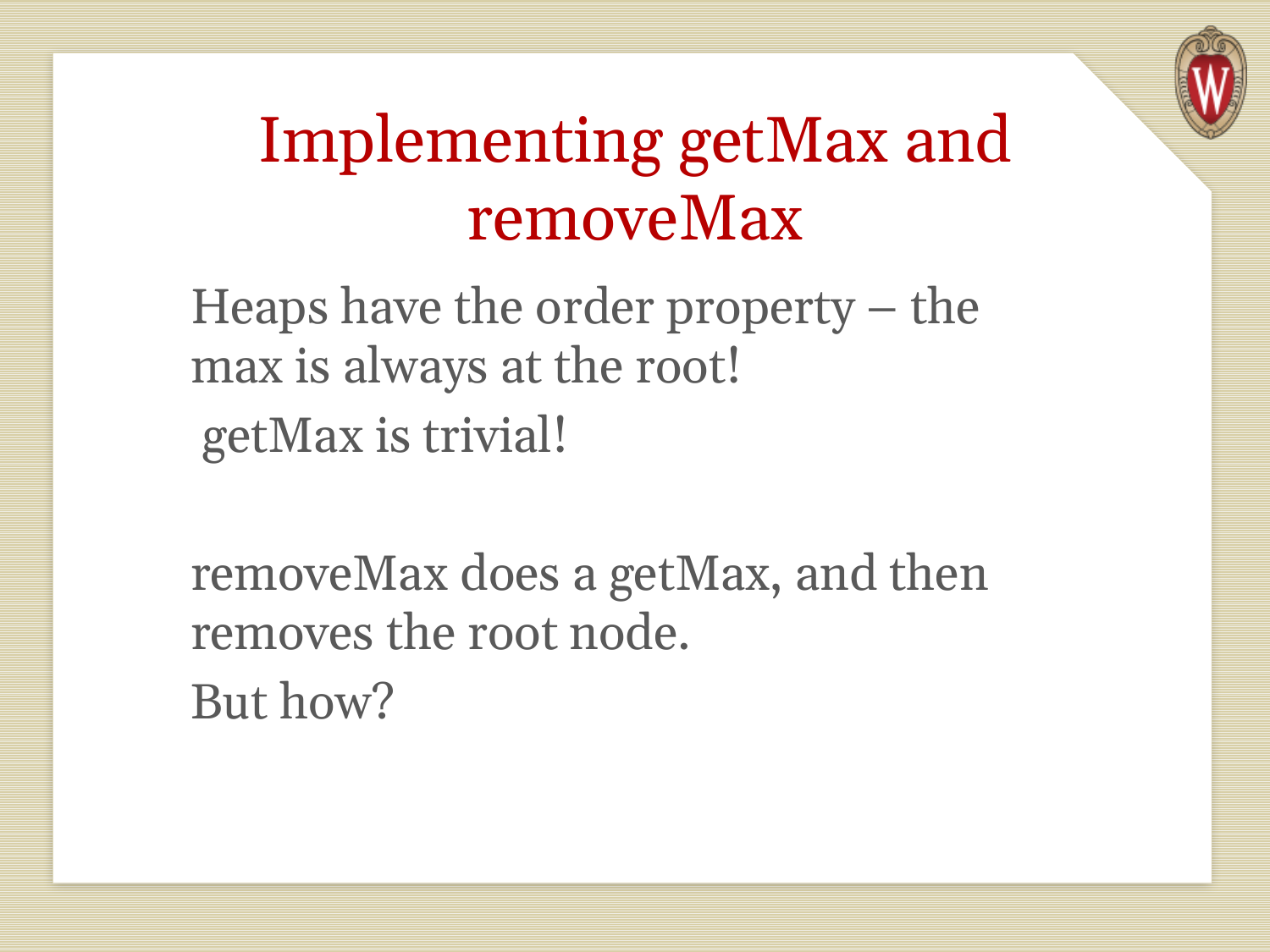

# Implementing getMax and removeMax
Heaps have the order property – the max is always at the root!
 getMax is trivial!

removeMax does a getMax, and then removes the root node.
But how?